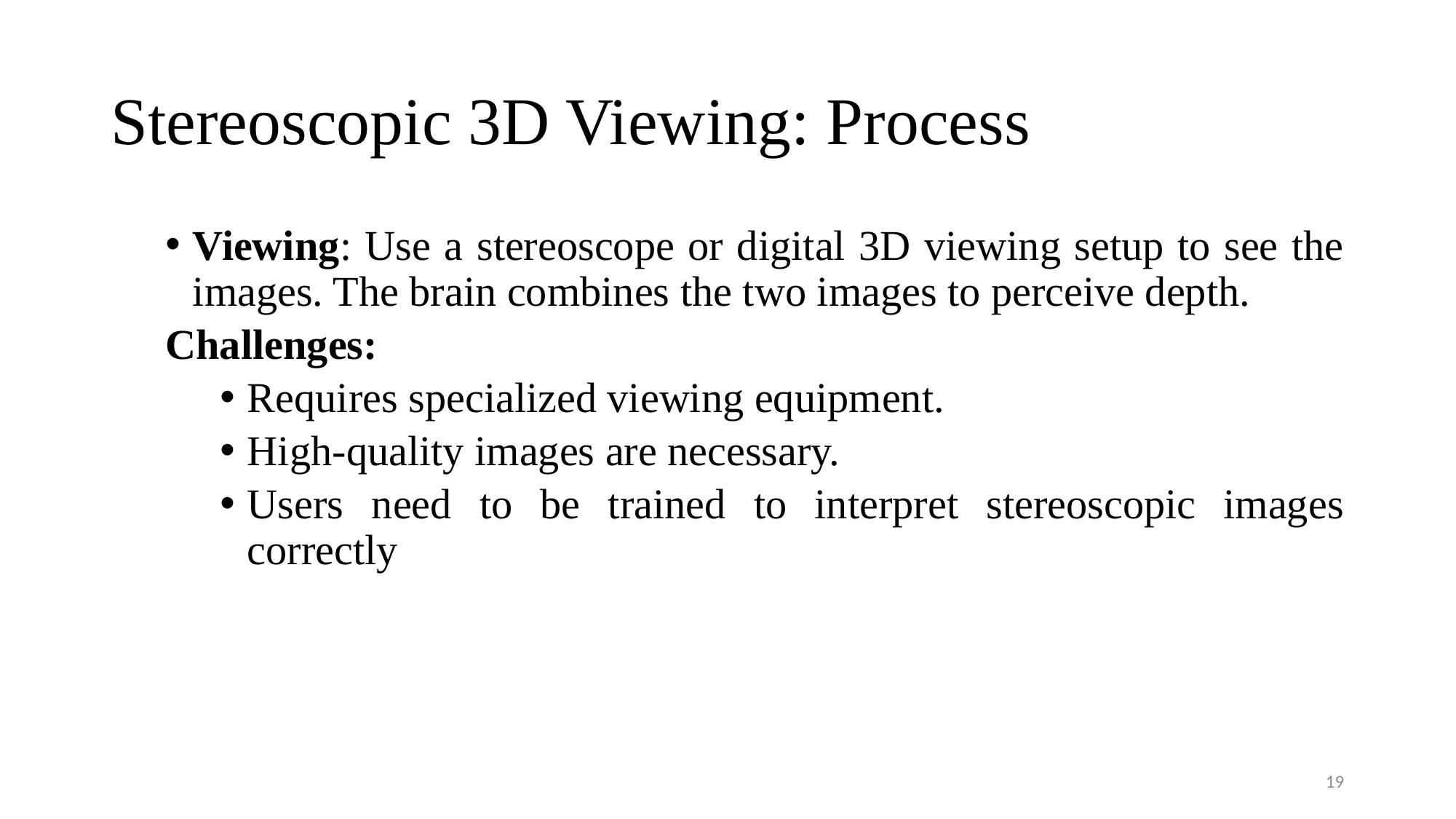

# Stereoscopic 3D Viewing: Process
Viewing: Use a stereoscope or digital 3D viewing setup to see the images. The brain combines the two images to perceive depth.
Challenges:
Requires specialized viewing equipment.
High-quality images are necessary.
Users need to be trained to interpret stereoscopic images correctly
19